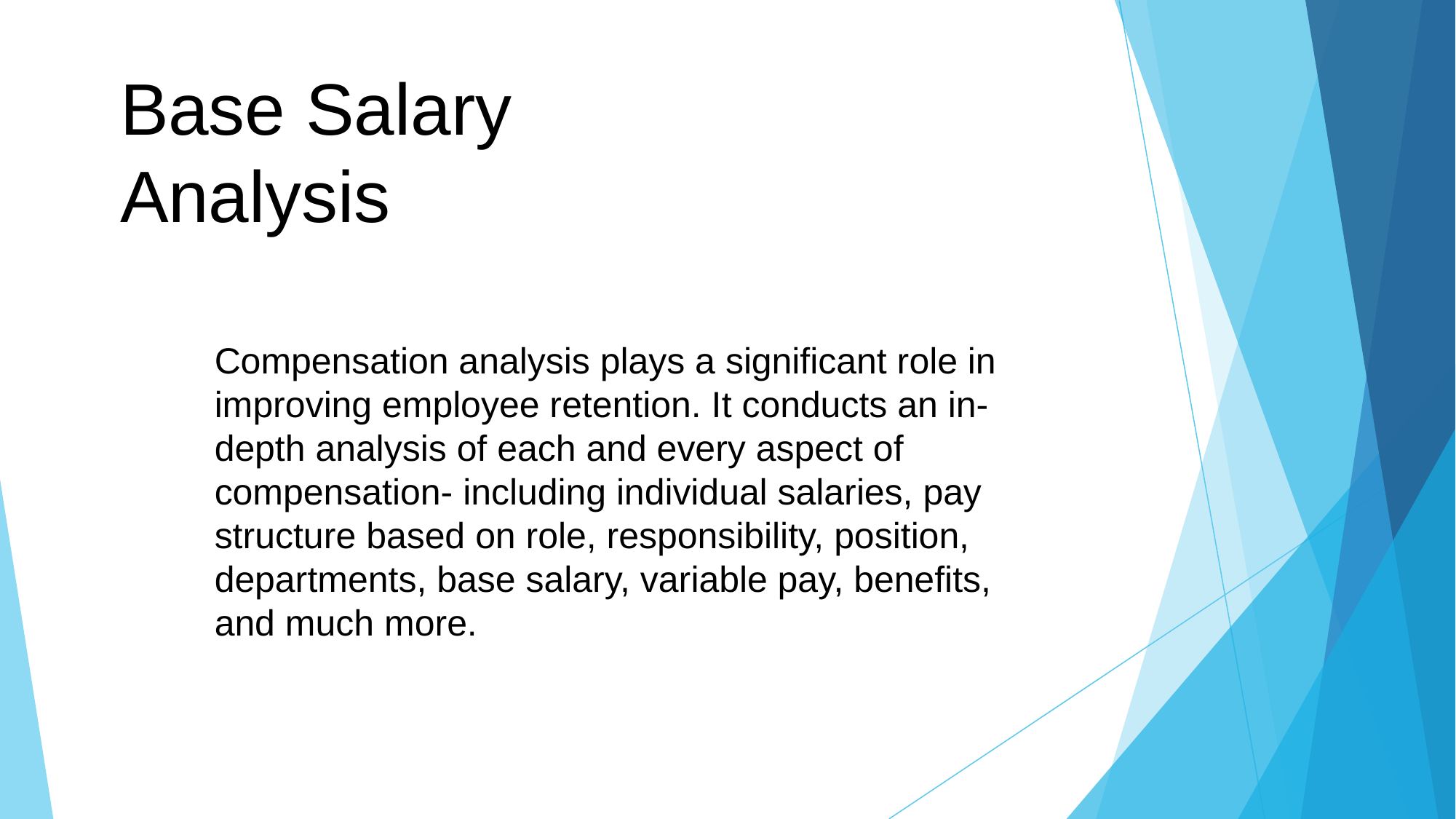

Base Salary Analysis
Compensation analysis plays a significant role in improving employee retention. It conducts an in-depth analysis of each and every aspect of compensation- including individual salaries, pay structure based on role, responsibility, position, departments, base salary, variable pay, benefits, and much more.